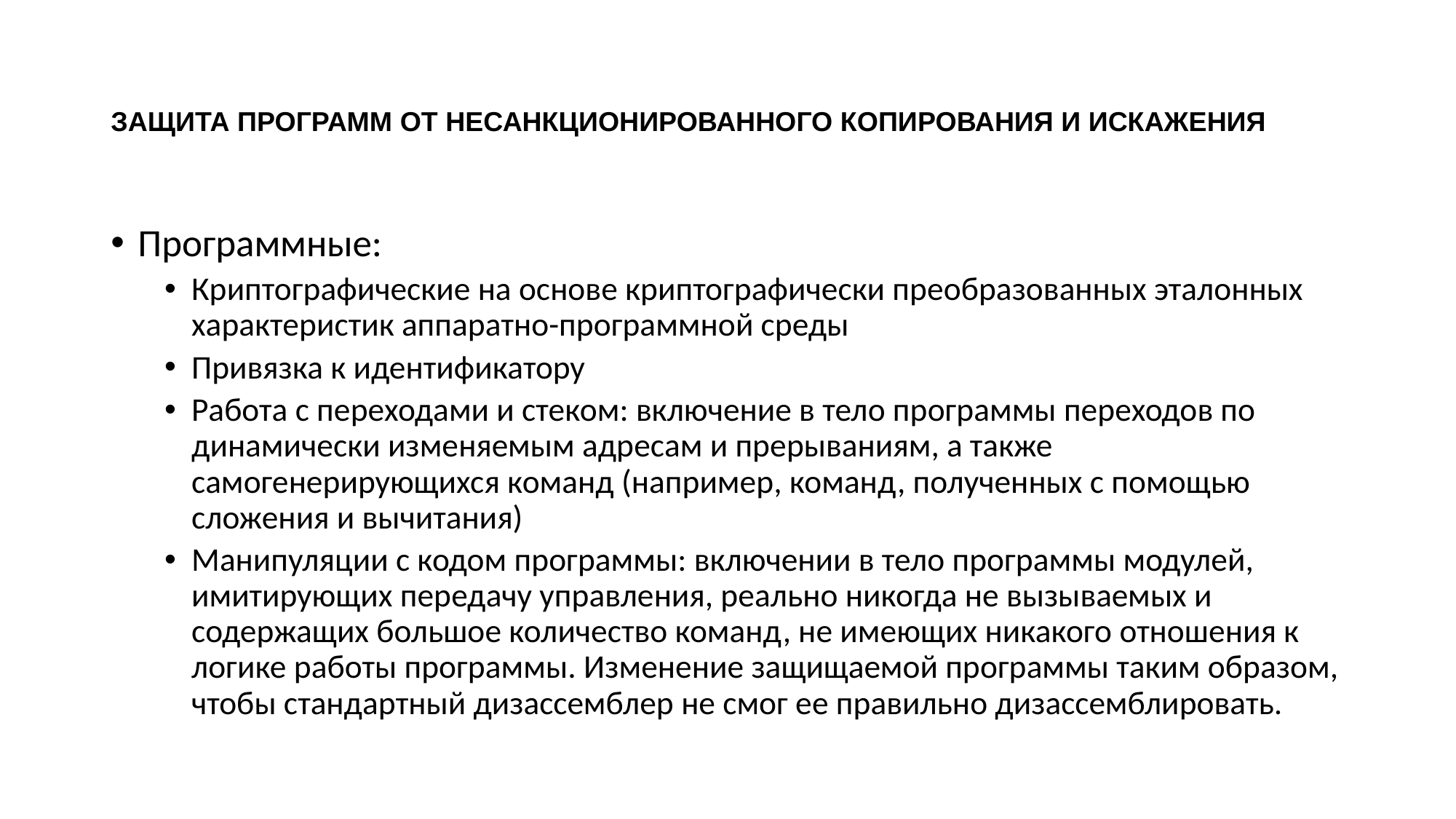

# ЗАЩИТА ПРОГРАММ ОТ НЕСАНКЦИОНИРОВАННОГО КОПИРОВАНИЯ И ИСКАЖЕНИЯ
Программные:
Криптографические на основе криптографически преобразованных эталонных характеристик аппаратно-программной среды
Привязка к идентификатору
Работа с переходами и стеком: включение в тело программы переходов по динамически изменяемым адресам и прерываниям, а также самогенерирующихся команд (например, команд, полученных с помощью сложения и вычитания)
Манипуляции с кодом программы: включении в тело программы модулей, имитирующих передачу управления, реально никогда не вызываемых и содержащих большое количество команд, не имеющих никакого отношения к логике работы программы. Изменение защищаемой программы таким образом, чтобы стандартный дизассемблер не смог ее правильно дизассемблировать.